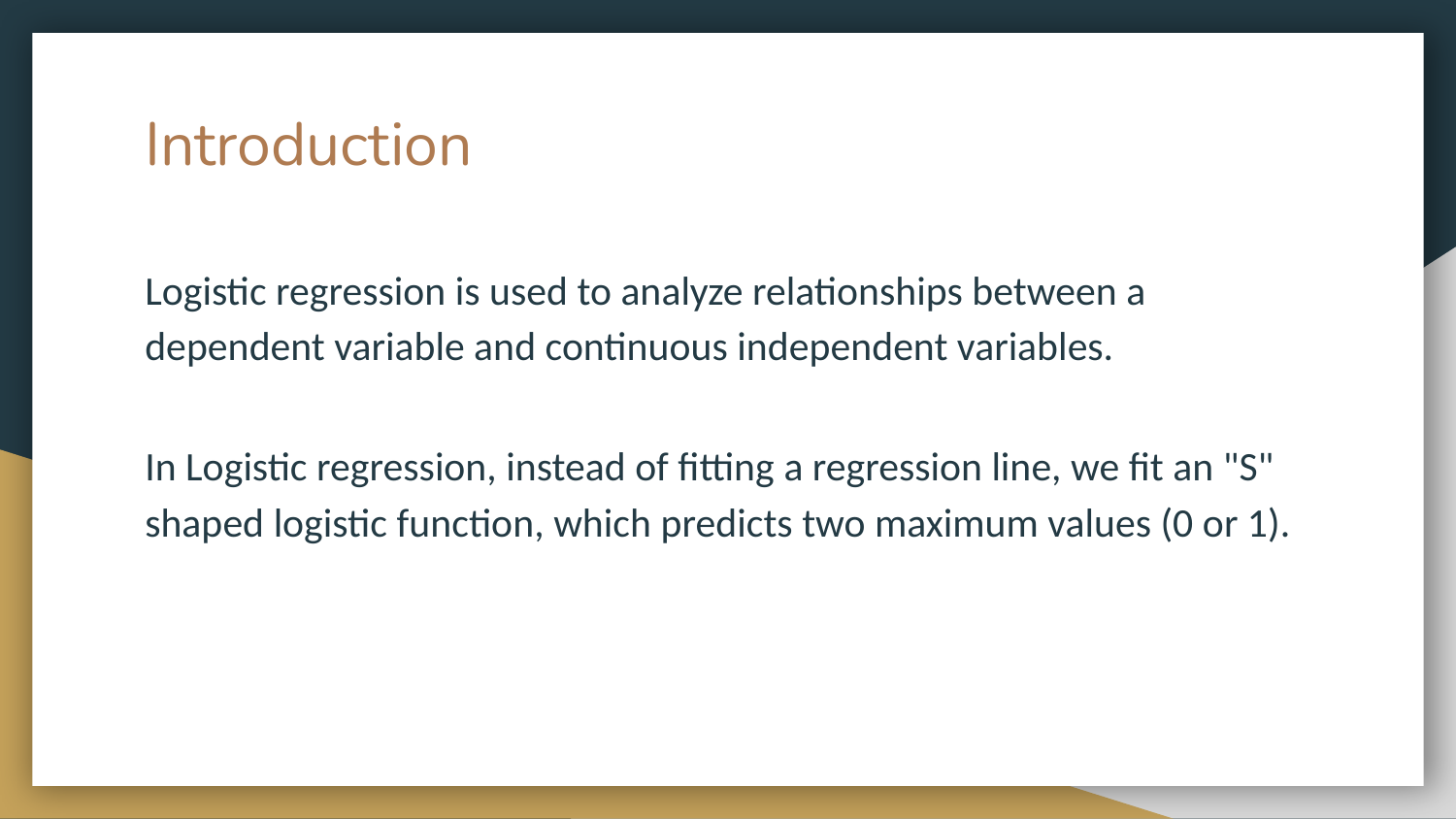

# Introduction
Logistic regression is used to analyze relationships between a dependent variable and continuous independent variables.
In Logistic regression, instead of fitting a regression line, we fit an "S" shaped logistic function, which predicts two maximum values (0 or 1).